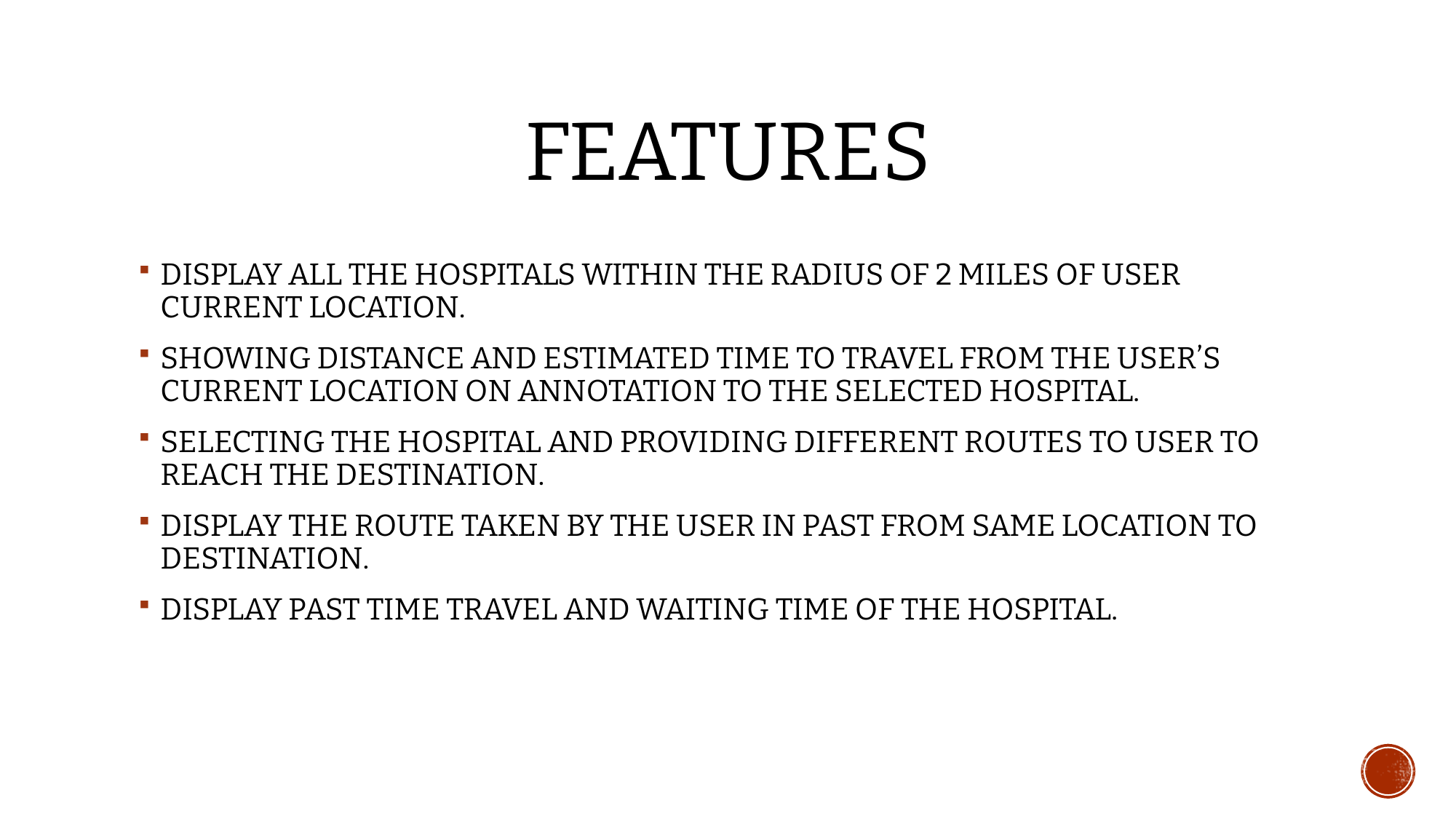

# FEATURES
DISPLAY ALL THE HOSPITALS WITHIN THE RADIUS OF 2 MILES OF USER CURRENT LOCATION.
SHOWING DISTANCE AND ESTIMATED TIME TO TRAVEL FROM THE USER’S CURRENT LOCATION ON ANNOTATION TO THE SELECTED HOSPITAL.
SELECTING THE HOSPITAL AND PROVIDING DIFFERENT ROUTES TO USER TO REACH THE DESTINATION.
DISPLAY THE ROUTE TAKEN BY THE USER IN PAST FROM SAME LOCATION TO DESTINATION.
DISPLAY PAST TIME TRAVEL AND WAITING TIME OF THE HOSPITAL.